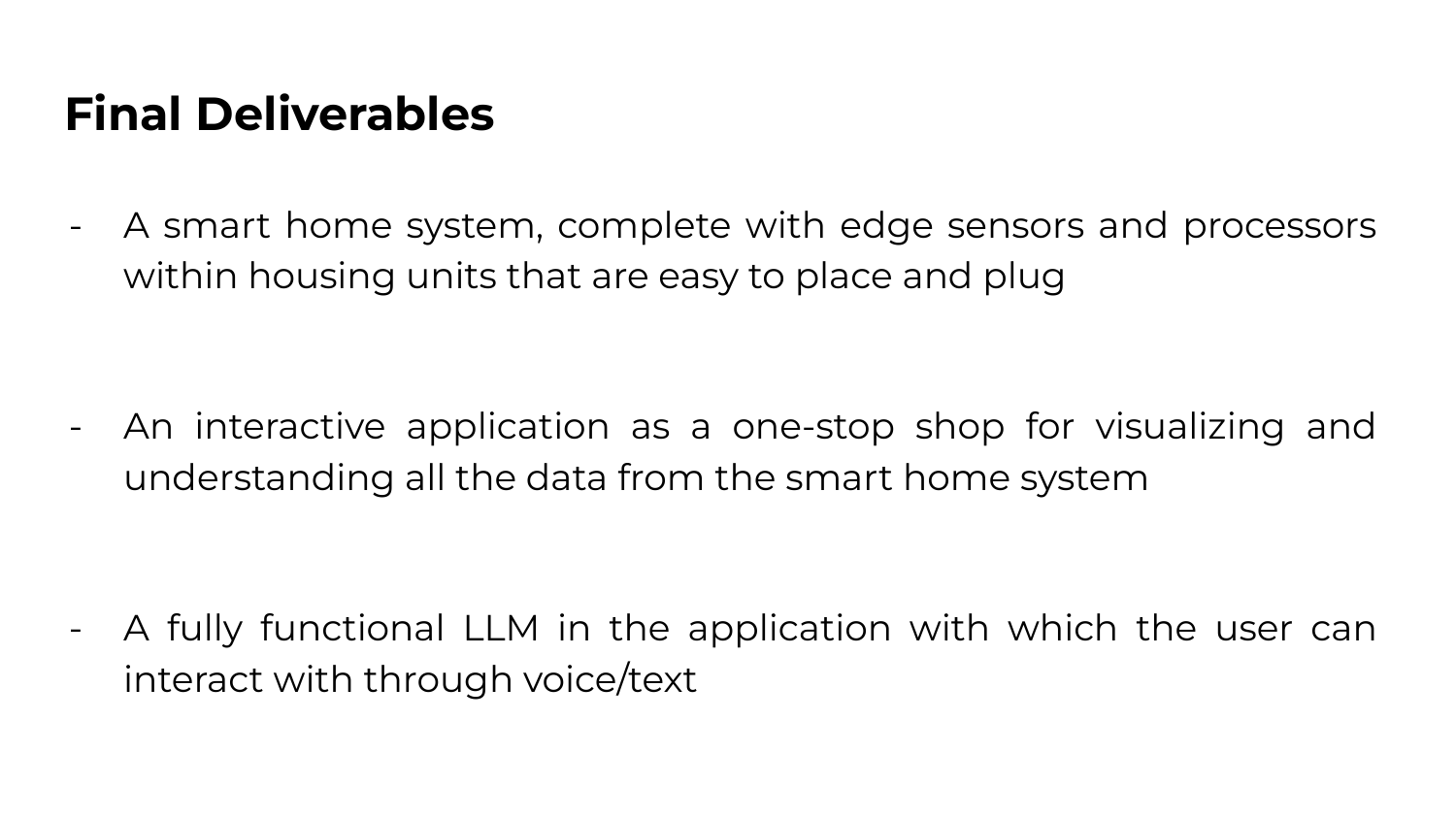

# Final Deliverables
A smart home system, complete with edge sensors and processors within housing units that are easy to place and plug

An interactive application as a one-stop shop for visualizing and understanding all the data from the smart home system

A fully functional LLM in the application with which the user can interact with through voice/text